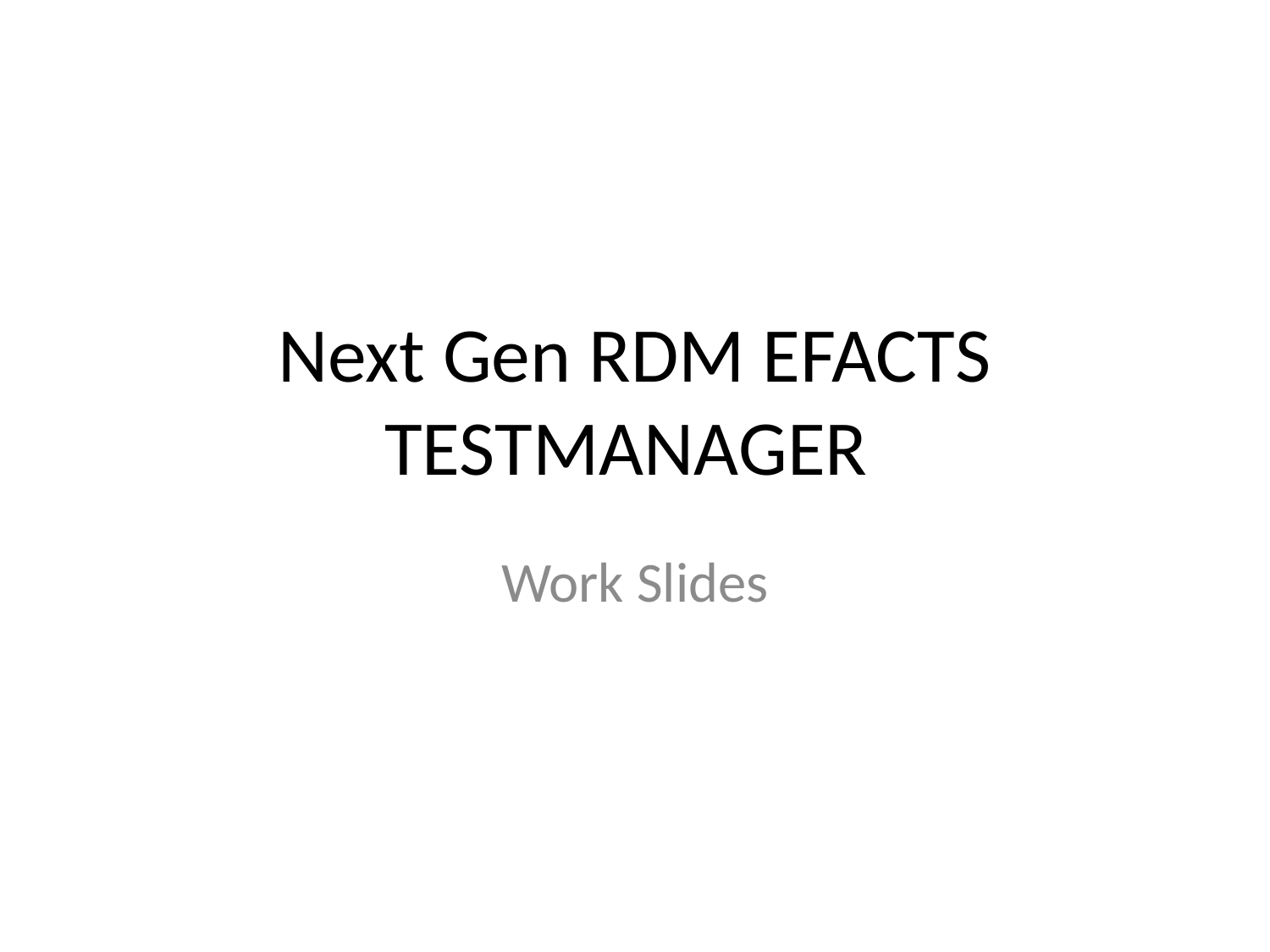

# Next Gen RDM EFACTS TESTMANAGER
Work Slides